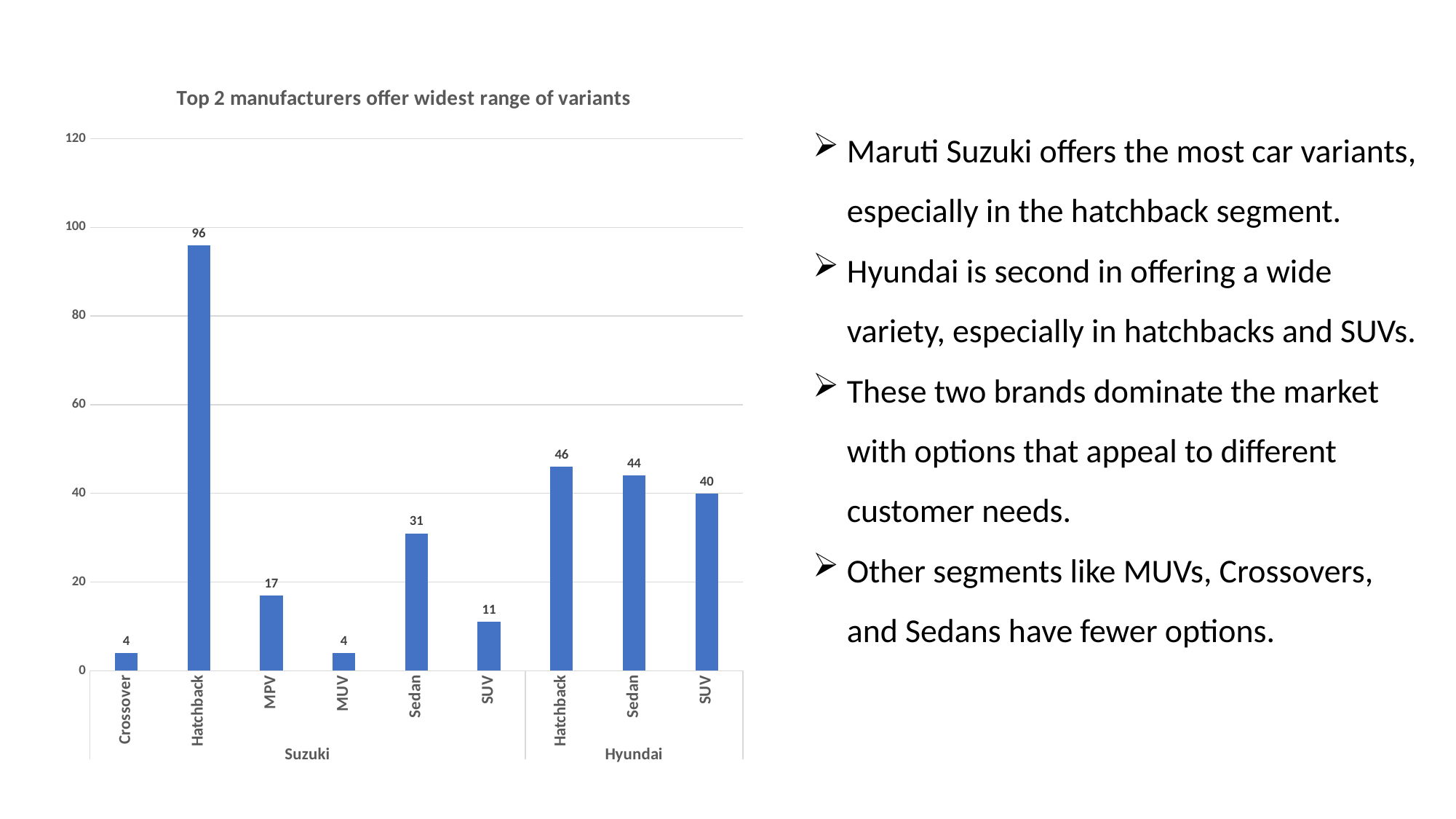

### Chart: Top 2 manufacturers offer widest range of variants

| Category | Total |
|---|---|
| Crossover | 4.0 |
| Hatchback | 96.0 |
| MPV | 17.0 |
| MUV | 4.0 |
| Sedan | 31.0 |
| SUV | 11.0 |
| Hatchback | 46.0 |
| Sedan | 44.0 |
| SUV | 40.0 |
Maruti Suzuki offers the most car variants, especially in the hatchback segment.
Hyundai is second in offering a wide variety, especially in hatchbacks and SUVs.
These two brands dominate the market with options that appeal to different customer needs.
Other segments like MUVs, Crossovers, and Sedans have fewer options.